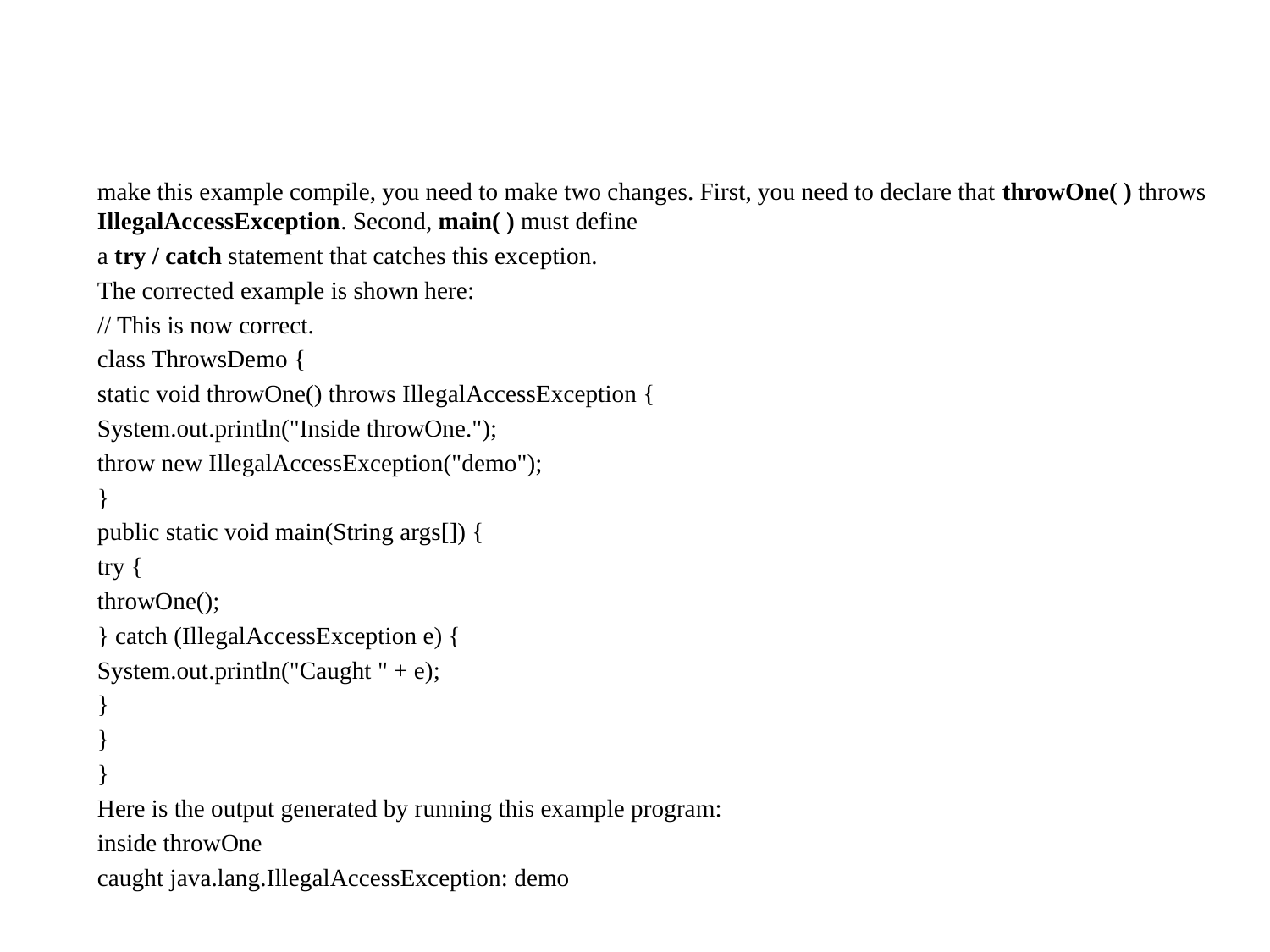

#
make this example compile, you need to make two changes. First, you need to declare that throwOne( ) throws IllegalAccessException. Second, main( ) must define
a try / catch statement that catches this exception.
The corrected example is shown here:
// This is now correct.
class ThrowsDemo {
static void throwOne() throws IllegalAccessException {
System.out.println("Inside throwOne.");
throw new IllegalAccessException("demo");
}
public static void main(String args[]) {
try {
throwOne();
} catch (IllegalAccessException e) {
System.out.println("Caught " + e);
}
}
}
Here is the output generated by running this example program:
inside throwOne
caught java.lang.IllegalAccessException: demo